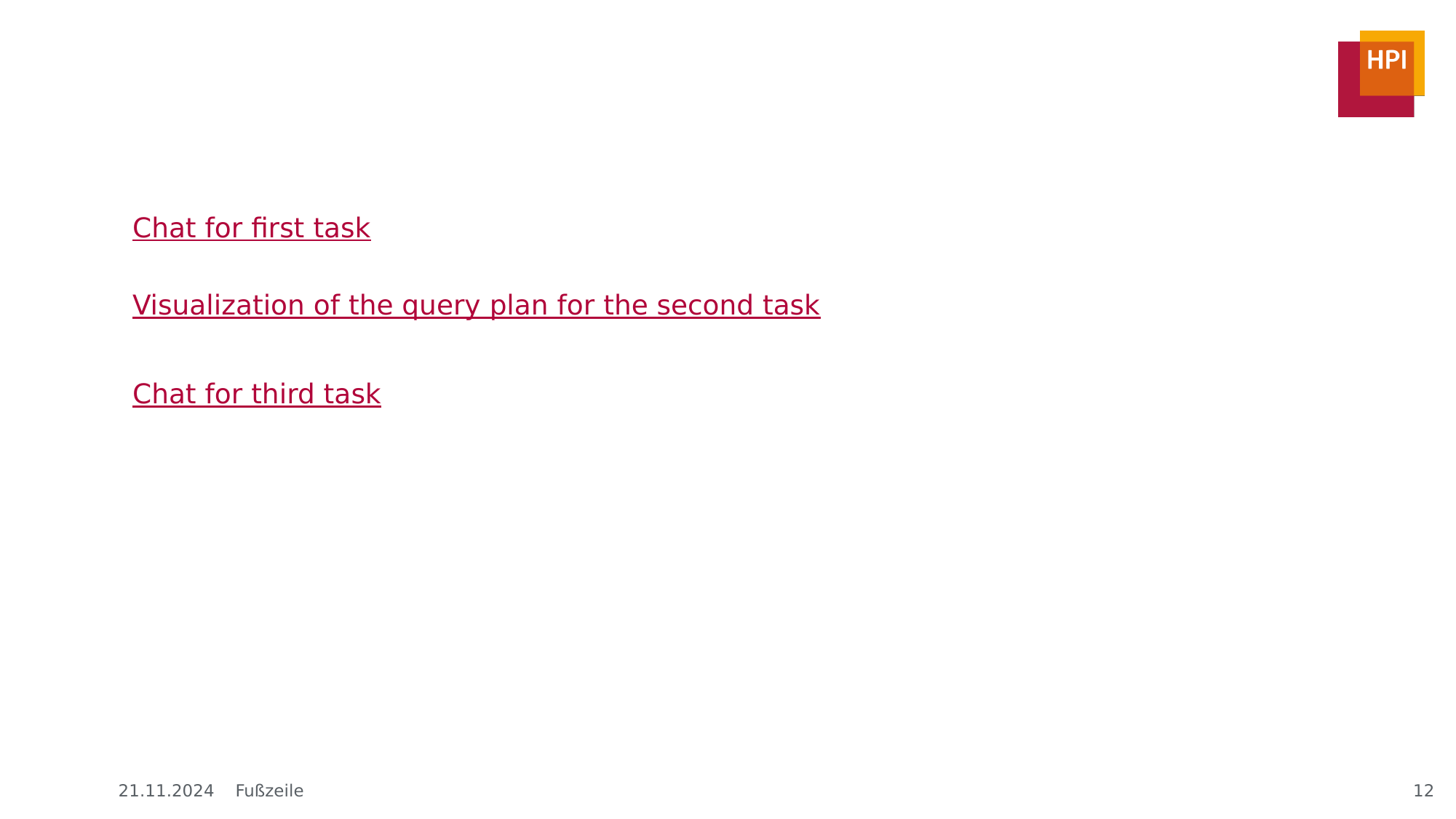

#
Chat for first task
Visualization of the query plan for the second task
Chat for third task
12
21.11.2024
Fußzeile